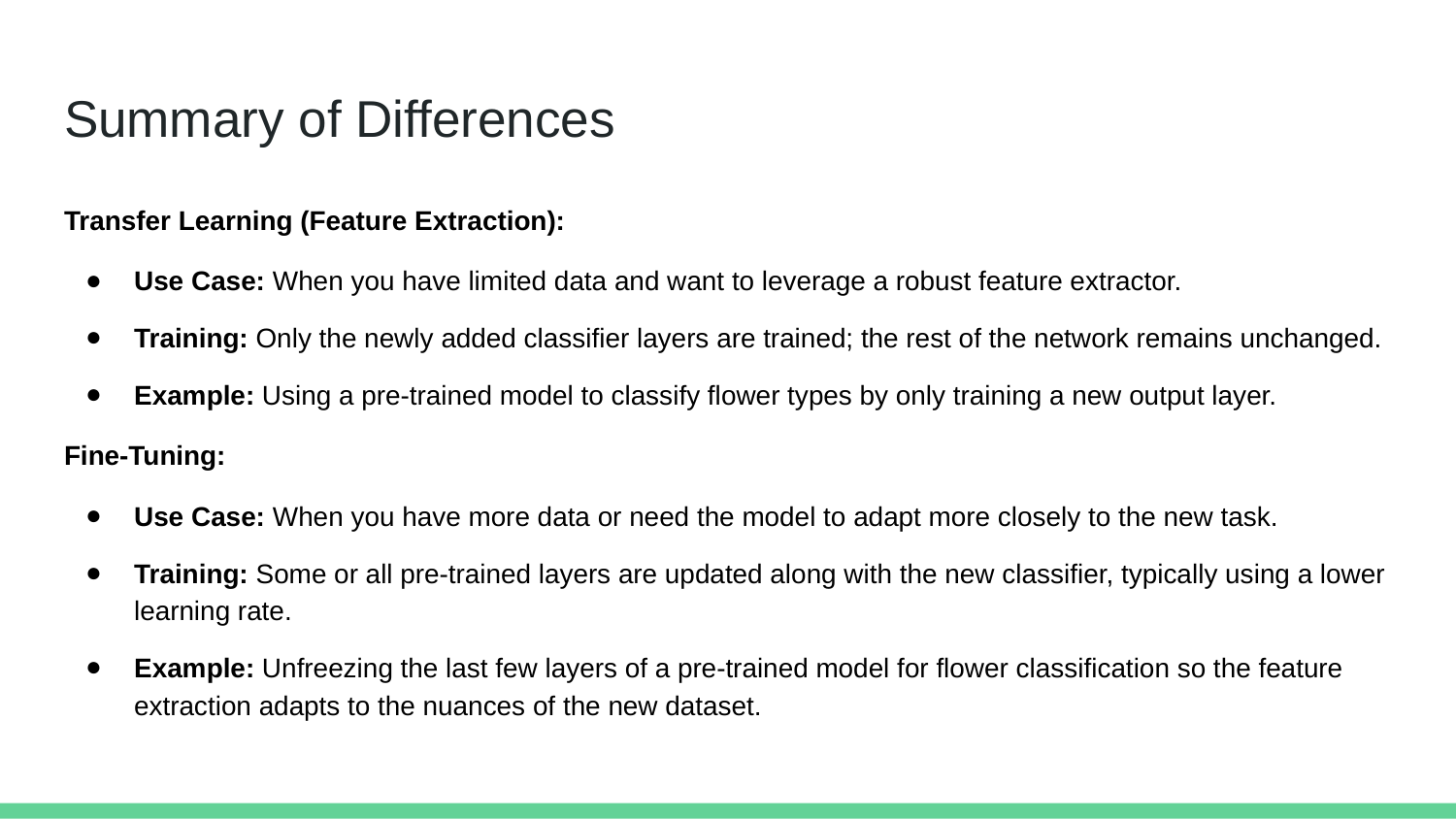

# Summary of Differences
Transfer Learning (Feature Extraction):
Use Case: When you have limited data and want to leverage a robust feature extractor.
Training: Only the newly added classifier layers are trained; the rest of the network remains unchanged.
Example: Using a pre-trained model to classify flower types by only training a new output layer.
Fine-Tuning:
Use Case: When you have more data or need the model to adapt more closely to the new task.
Training: Some or all pre-trained layers are updated along with the new classifier, typically using a lower learning rate.
Example: Unfreezing the last few layers of a pre-trained model for flower classification so the feature extraction adapts to the nuances of the new dataset.